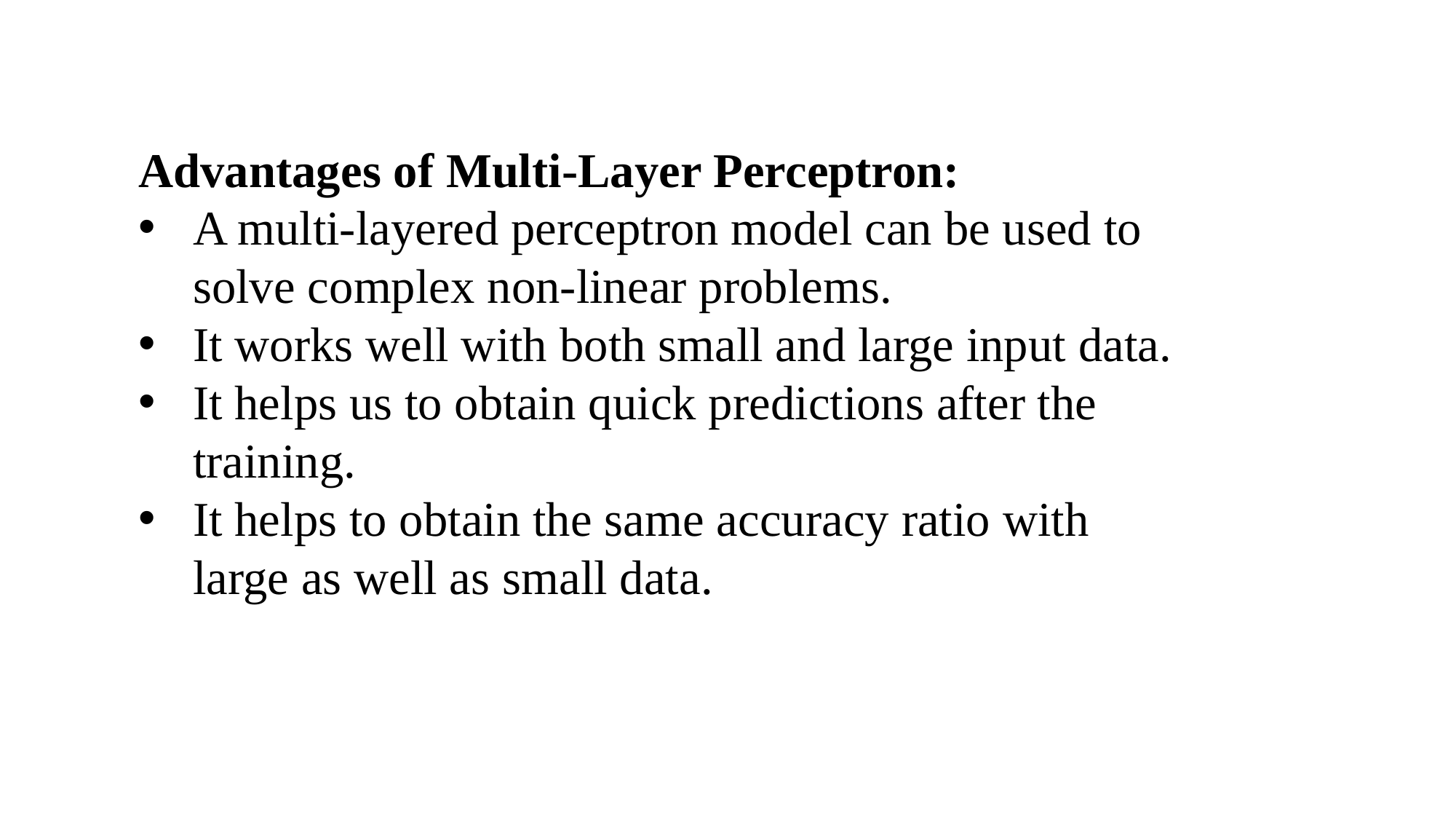

Advantages of Multi-Layer Perceptron:
A multi-layered perceptron model can be used to solve complex non-linear problems.
It works well with both small and large input data.
It helps us to obtain quick predictions after the training.
It helps to obtain the same accuracy ratio with large as well as small data.